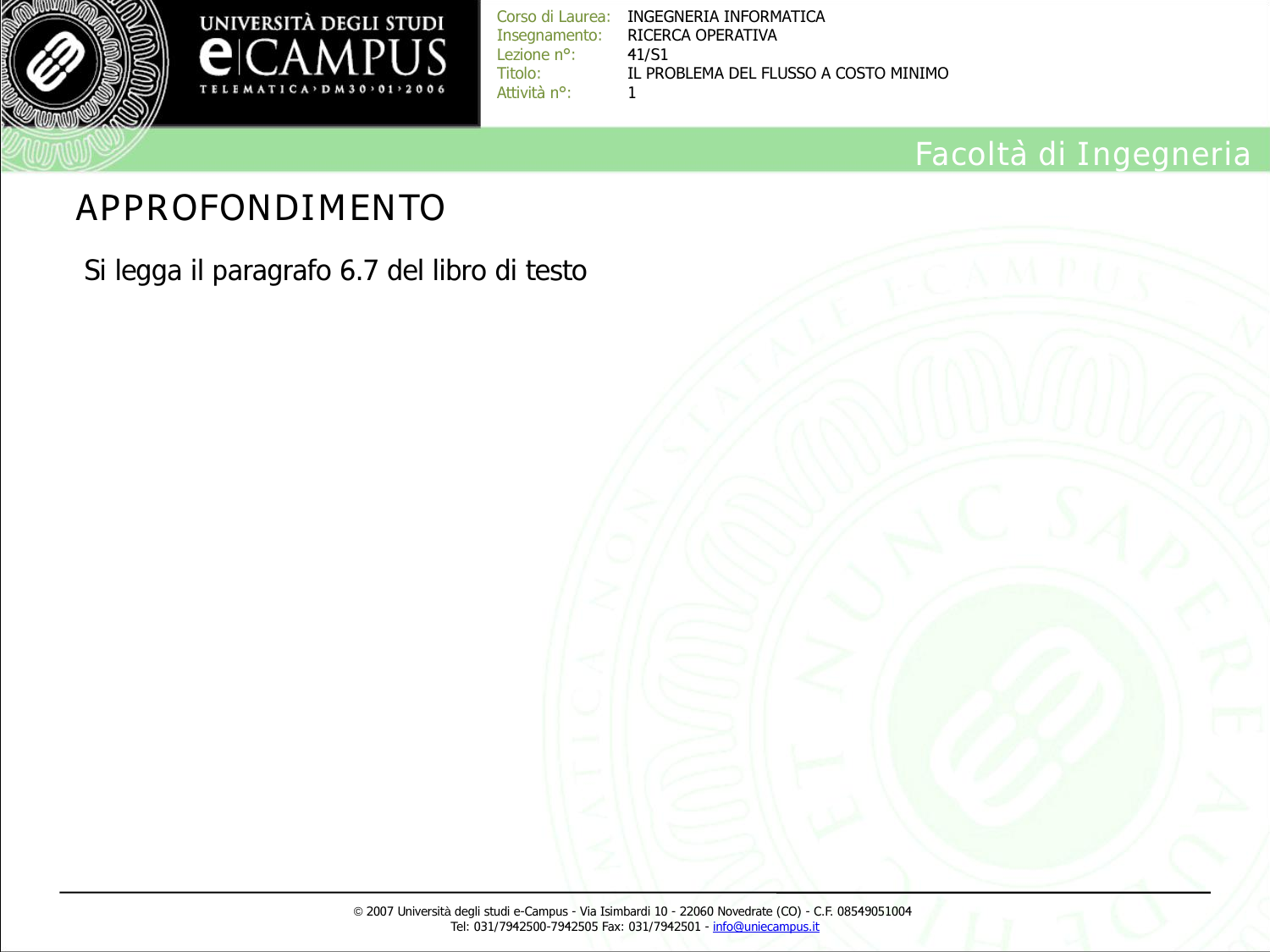

# APPROFONDIMENTO
Si legga il paragrafo 6.7 del libro di testo